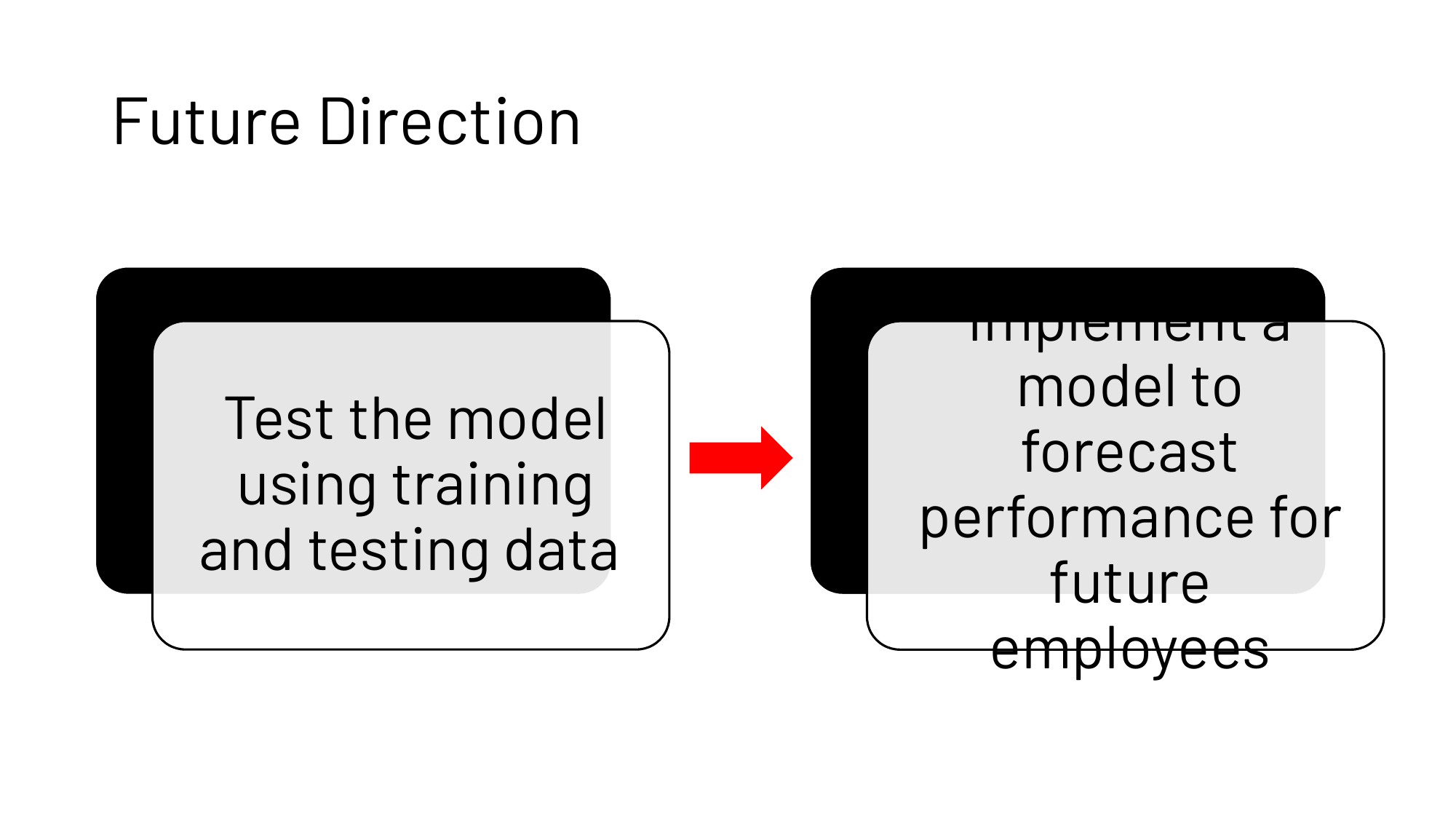

# Future Direction
Test the model using training and testing data
Implement a model to forecast performance for future employees